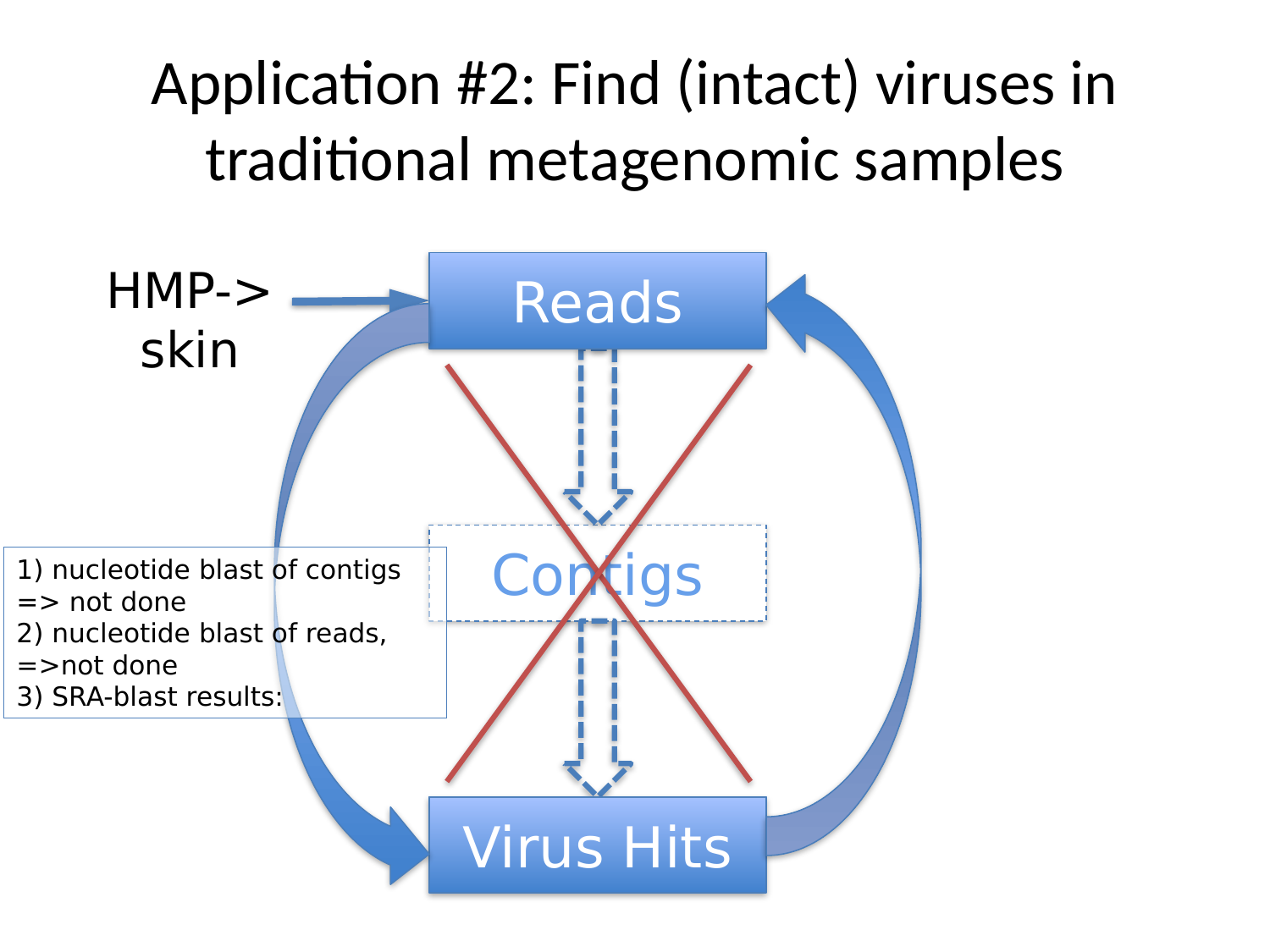

# Application #2: Find (intact) viruses in traditional metagenomic samples
Reads
HMP->
skin

Contigs
1) nucleotide blast of contigs
=> not done
2) nucleotide blast of reads,
=>not done
3) SRA-blast results:

Virus Hits